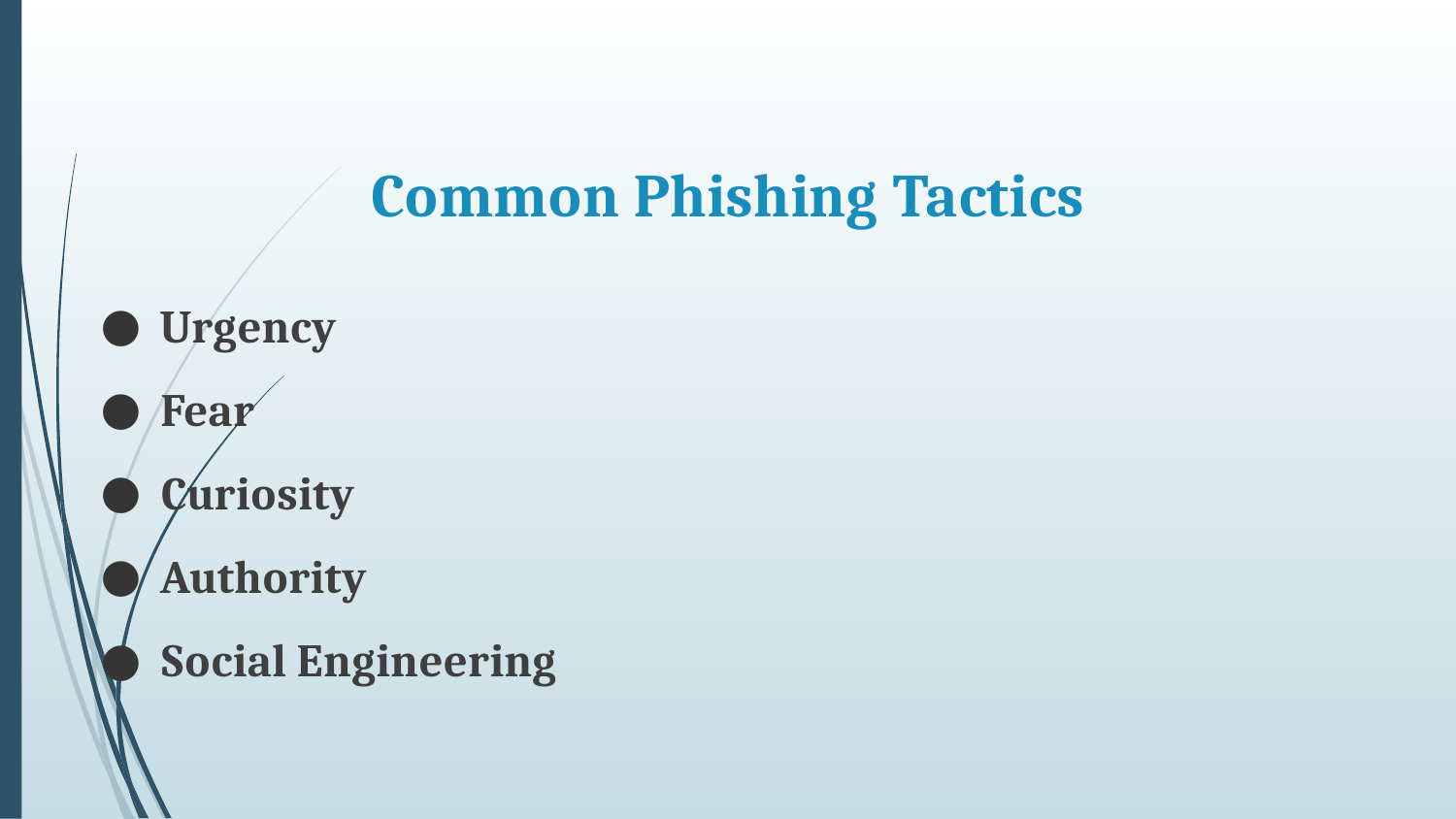

# Common Phishing Tactics
Urgency
Fear
Curiosity
Authority
Social Engineering